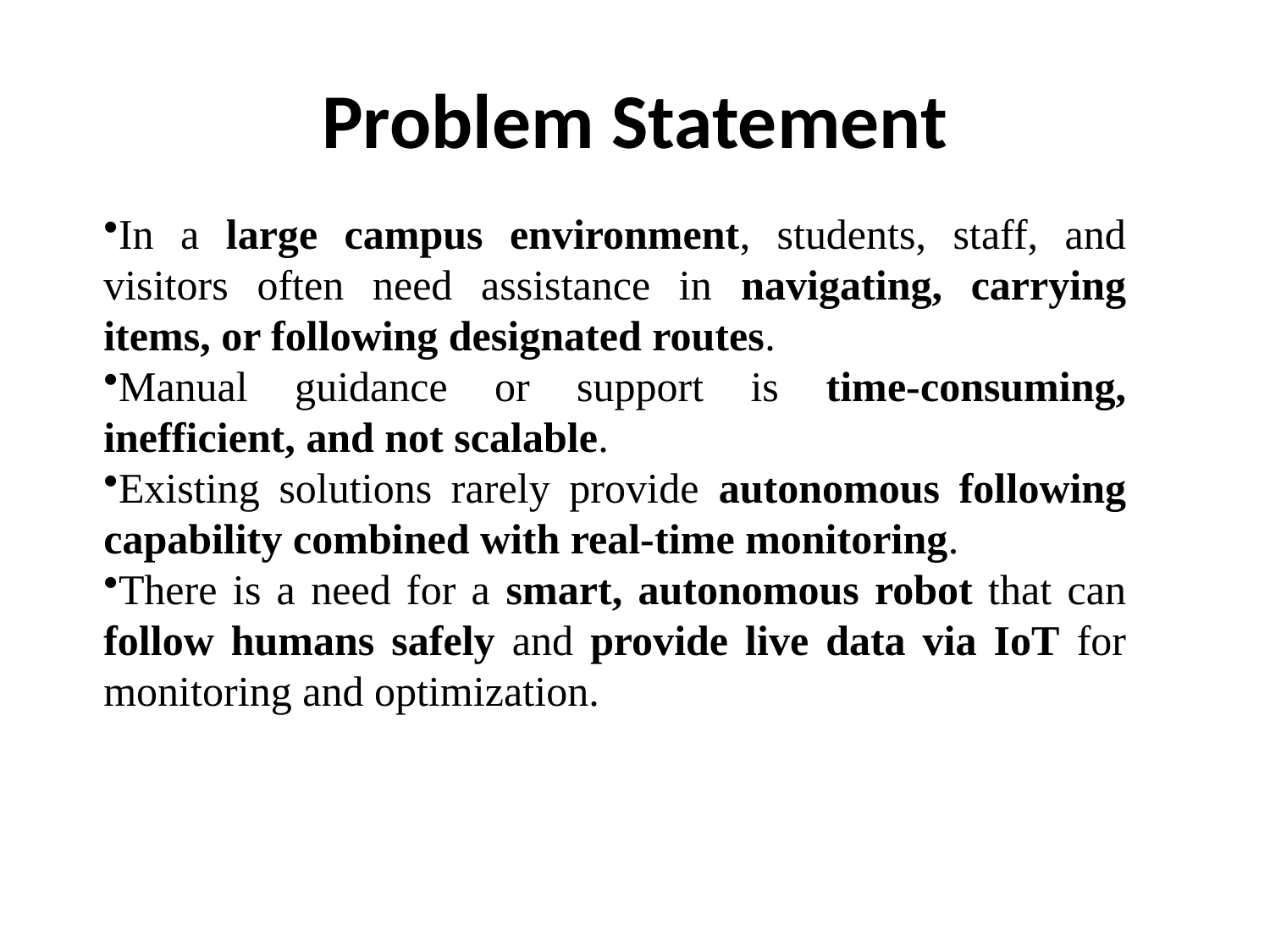

# Problem Statement
In a large campus environment, students, staff, and visitors often need assistance in navigating, carrying items, or following designated routes.
Manual guidance or support is time-consuming, inefficient, and not scalable.
Existing solutions rarely provide autonomous following capability combined with real-time monitoring.
There is a need for a smart, autonomous robot that can follow humans safely and provide live data via IoT for monitoring and optimization.